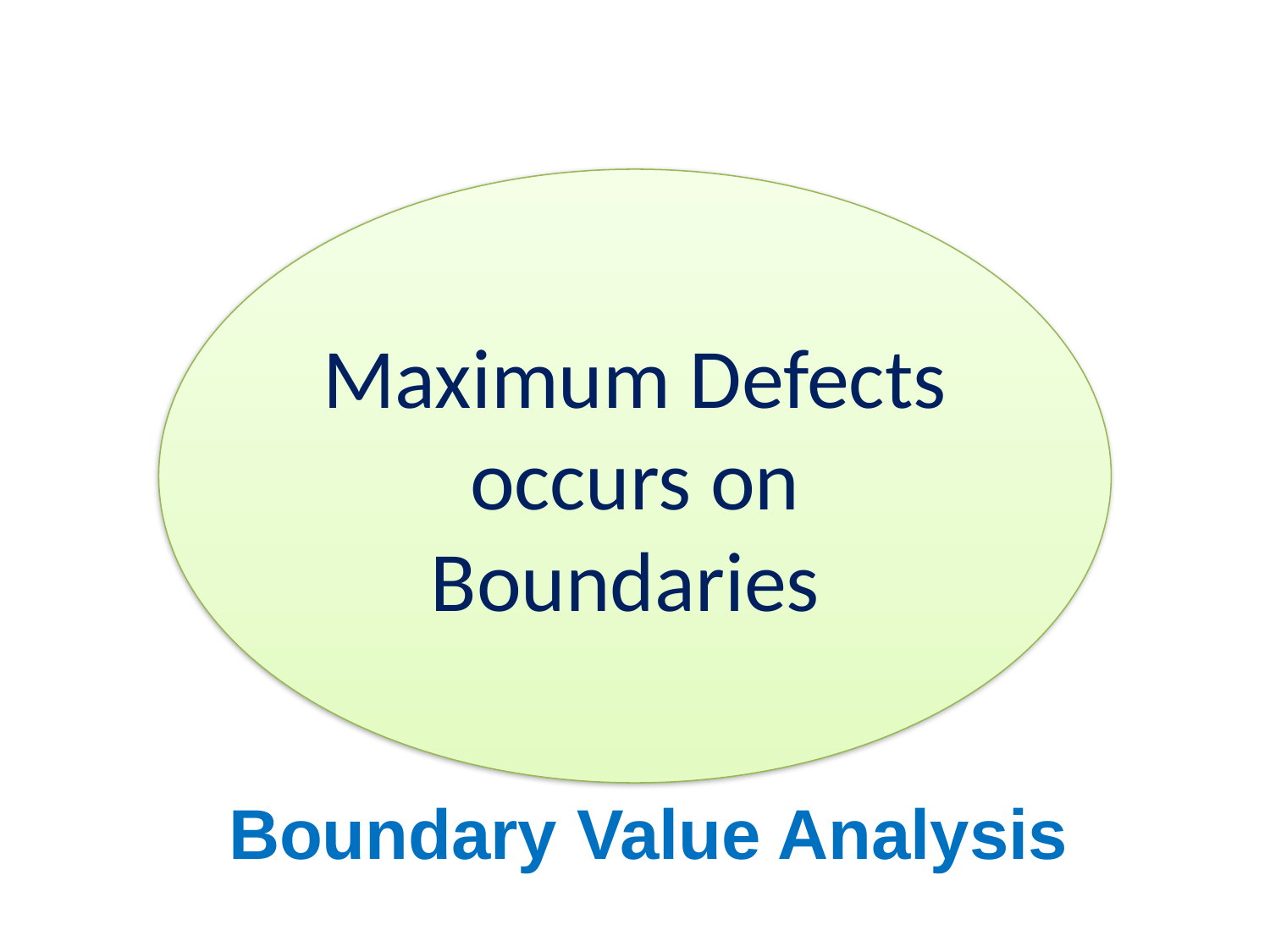

Maximum Defects occurs on Boundaries
Boundary Value Analysis